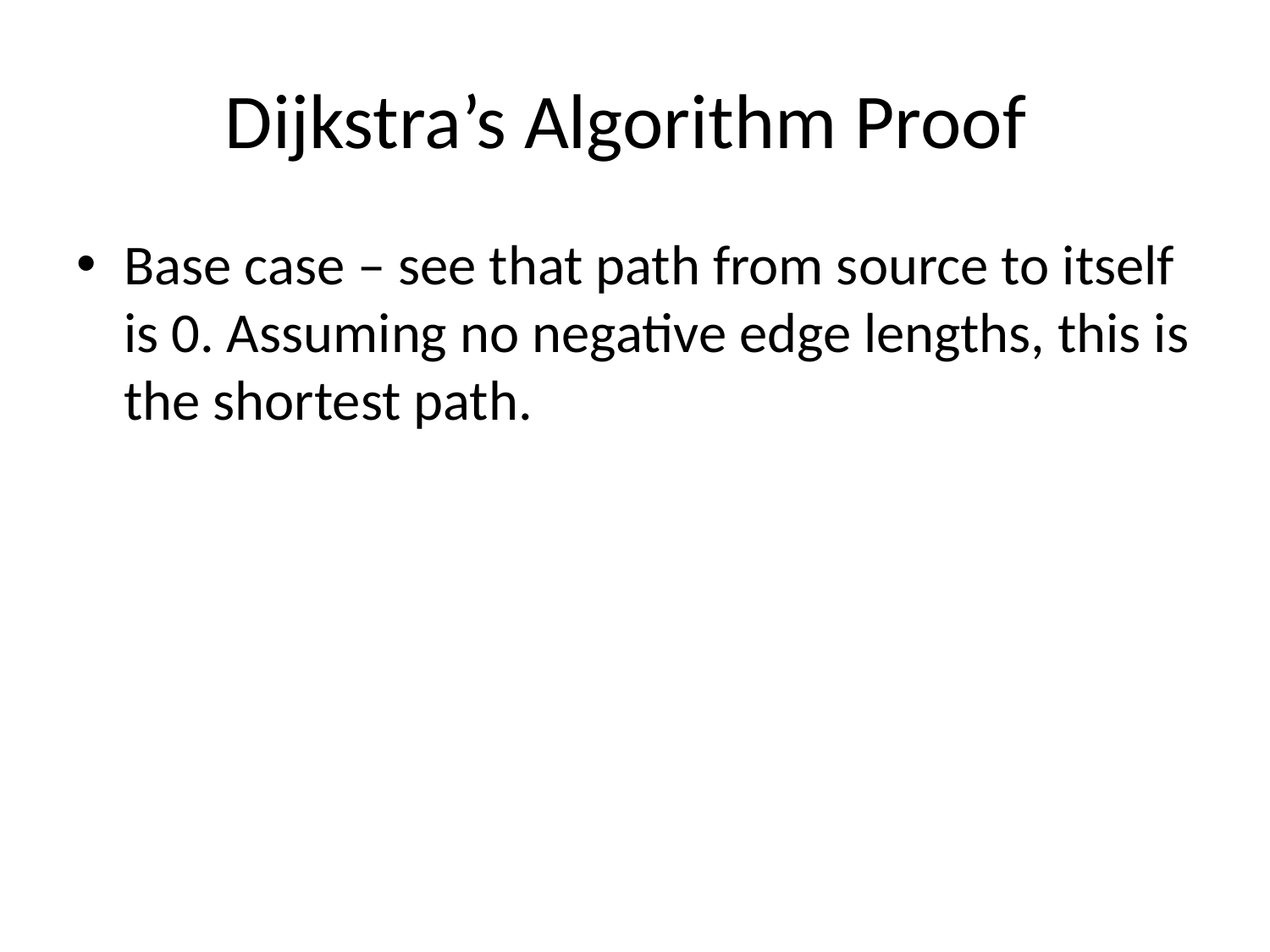

# Dijkstra’s Algorithm Proof
Base case – see that path from source to itself is 0. Assuming no negative edge lengths, this is the shortest path.